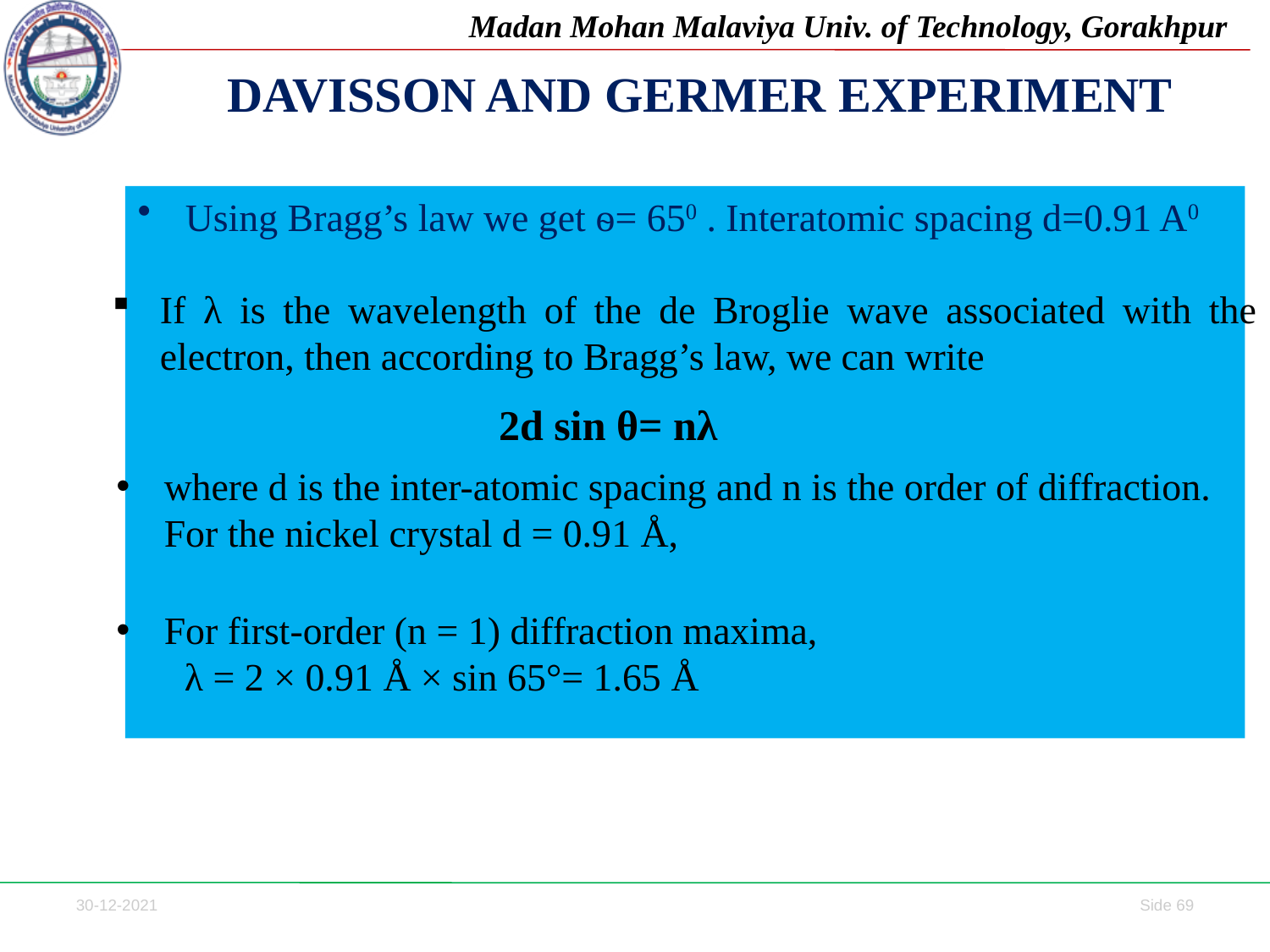

# DAVISSON AND GERMER EXPERIMENT
Using Bragg’s law we get ѳ= 650 . Interatomic spacing d=0.91 A0
If λ is the wavelength of the de Broglie wave associated with the electron, then according to Bragg’s law, we can write
2d sin θ= nλ
where d is the inter-atomic spacing and n is the order of diffraction. For the nickel crystal d = 0.91 Å,

For first-order (n = 1) diffraction maxima,
       λ = 2 × 0.91 Å × sin 65°= 1.65 Å